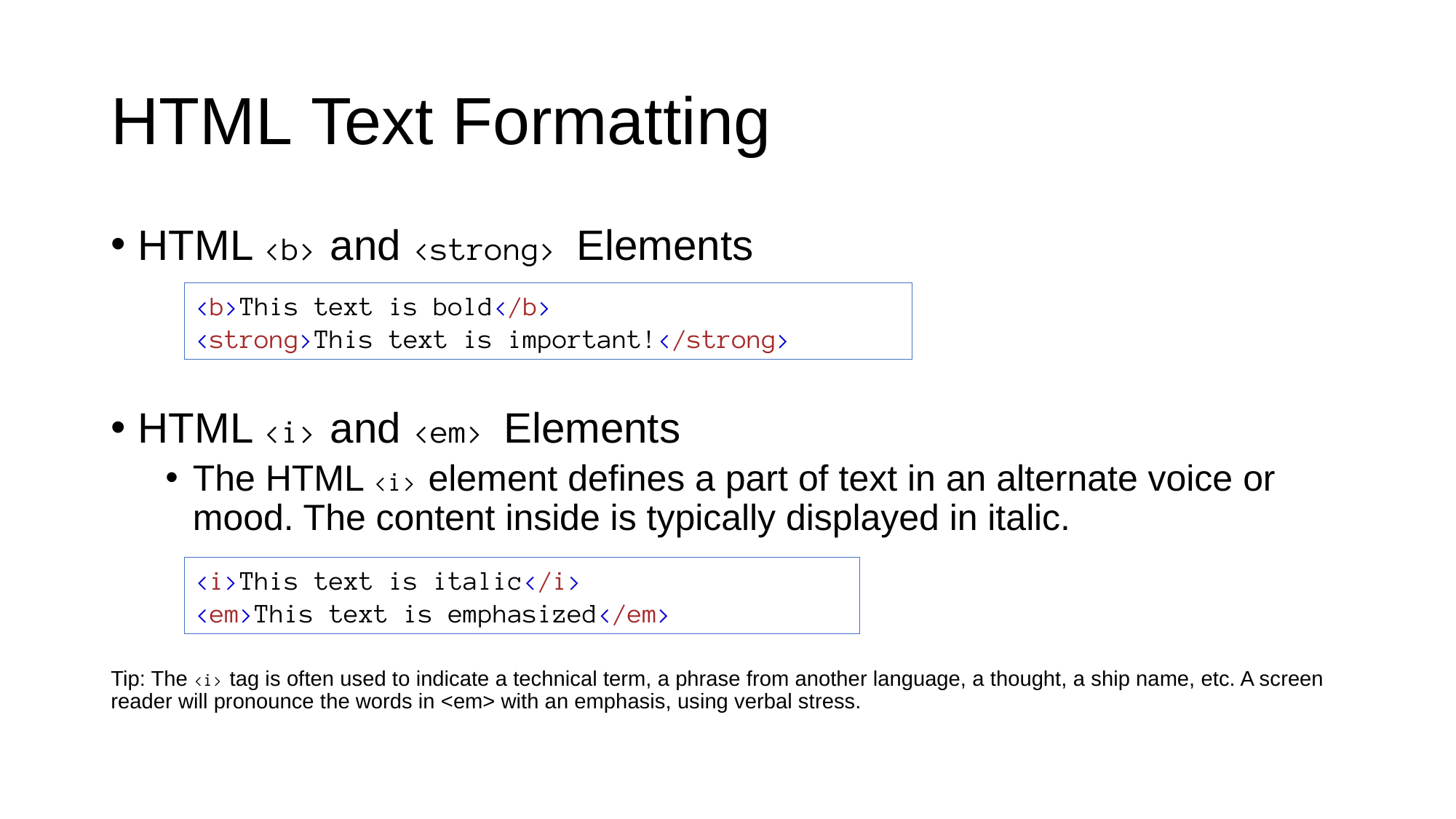

# HTML Text Formatting
HTML <b> and <strong> Elements

HTML <i> and <em> Elements
The HTML <i> element defines a part of text in an alternate voice or mood. The content inside is typically displayed in italic.

Tip: The <i> tag is often used to indicate a technical term, a phrase from another language, a thought, a ship name, etc. A screen reader will pronounce the words in <em> with an emphasis, using verbal stress.

<b>This text is bold</b>
<strong>This text is important!</strong>
<i>This text is italic</i>
<em>This text is emphasized</em>